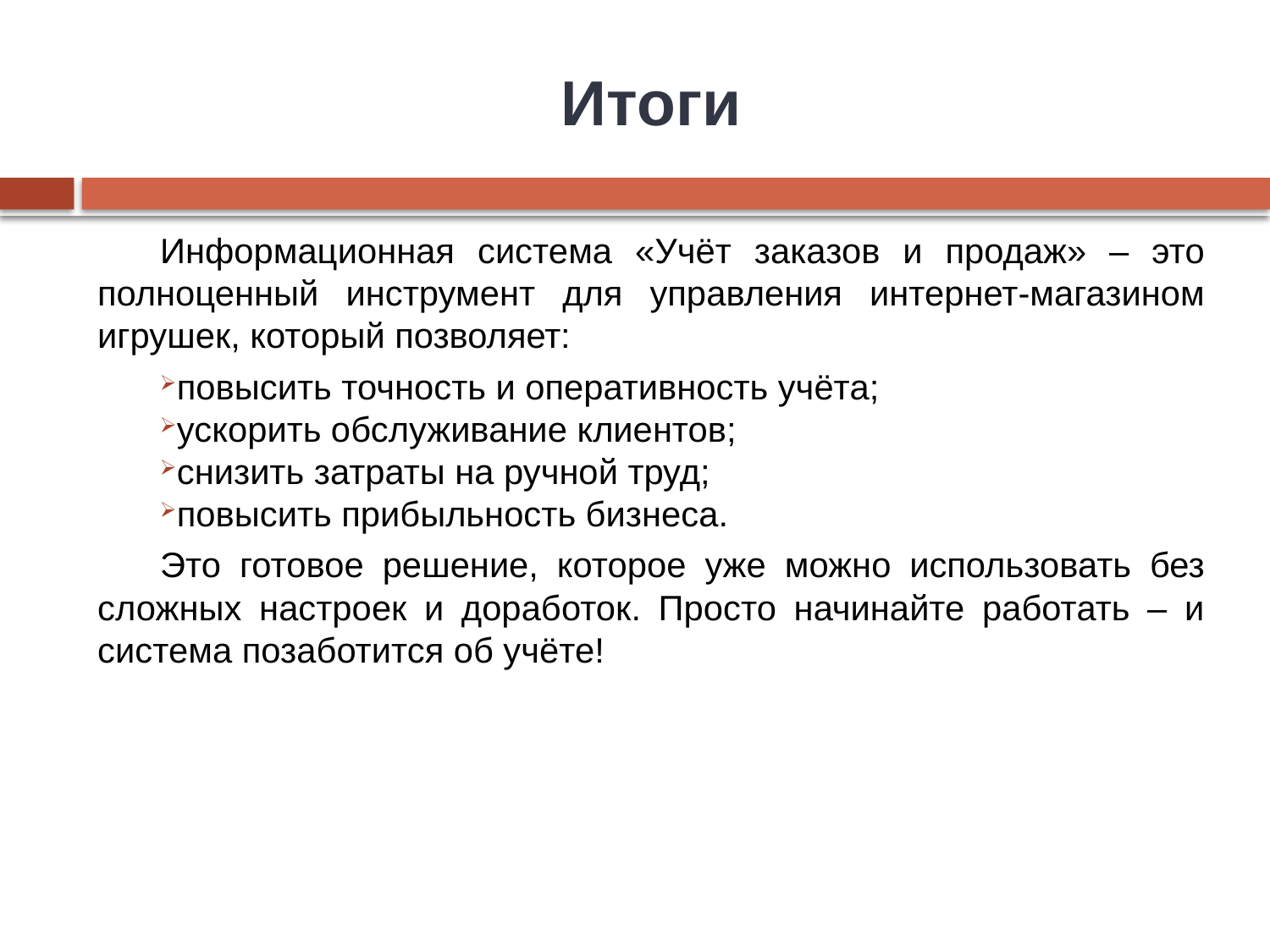

# Итоги
Информационная система «Учёт заказов и продаж» – это полноценный инструмент для управления интернет-магазином игрушек, который позволяет:
повысить точность и оперативность учёта;
ускорить обслуживание клиентов;
снизить затраты на ручной труд;
повысить прибыльность бизнеса.
Это готовое решение, которое уже можно использовать без сложных настроек и доработок. Просто начинайте работать – и система позаботится об учёте!